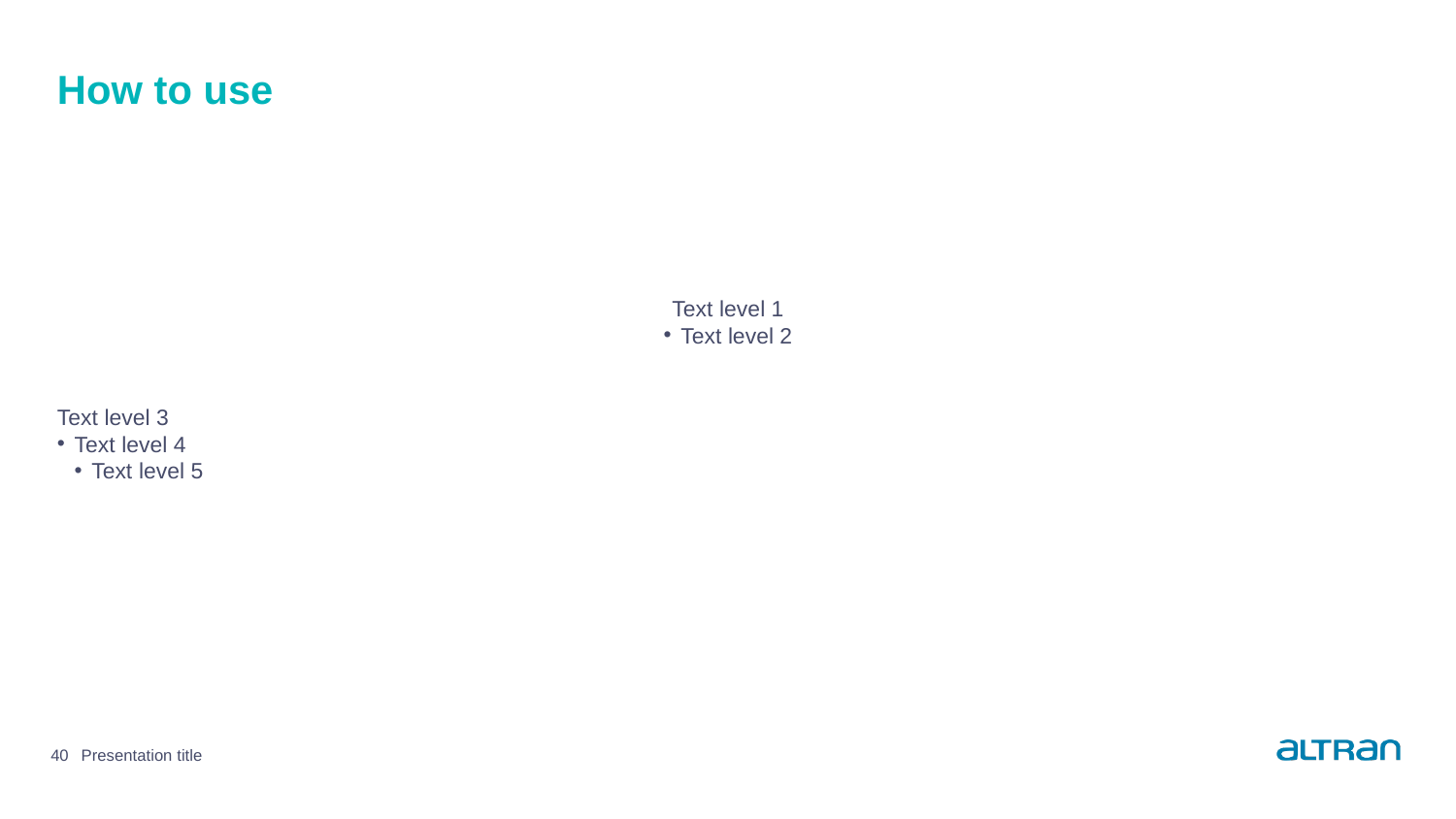

# How to use
Text level 1
Text level 2

Text level 3
Text level 4
Text level 5
40
Presentation title
Date